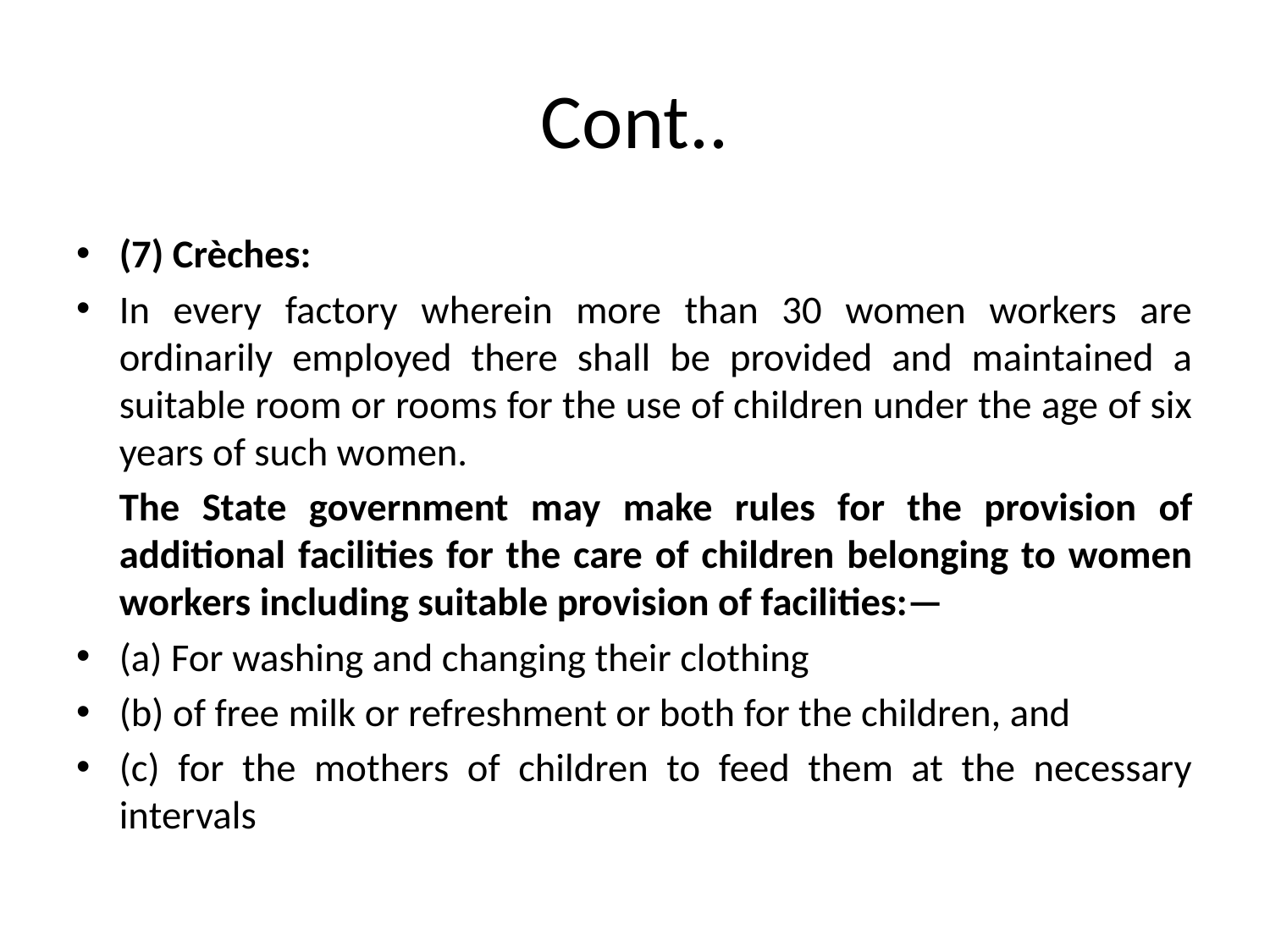

# Cont..
(7) Crèches:
In every factory wherein more than 30 women workers are ordinarily employed there shall be provided and maintained a suitable room or rooms for the use of children under the age of six years of such women.
	The State government may make rules for the provision of additional facilities for the care of children belonging to women workers including suitable provision of facilities:—
(a) For washing and changing their clothing
(b) of free milk or refreshment or both for the children, and
(c) for the mothers of children to feed them at the necessary intervals